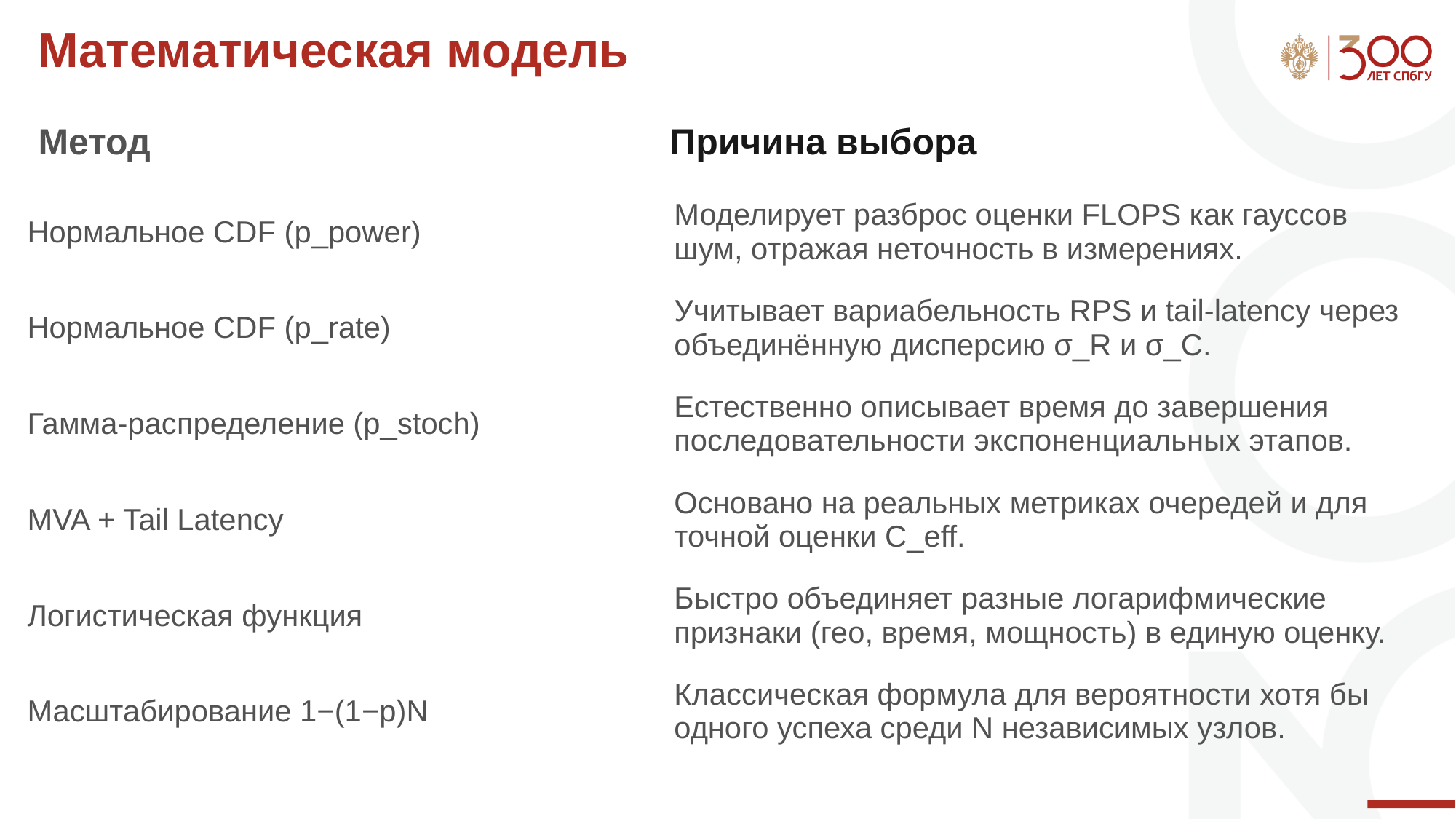

# Математическая модель
Метод

Причина выбора
| Нормальное CDF (p\_power) | Моделирует разброс оценки FLOPS как гауссов шум, отражая неточность в измерениях. |
| --- | --- |
| Нормальное CDF (p\_rate) | Учитывает вариабельность RPS и tail‑latency через объединённую дисперсию σ\_R и σ\_C. |
| Гамма‑распределение (p\_stoch) | Естественно описывает время до завершения последовательности экспоненциальных этапов. |
| MVA + Tail Latency | Основано на реальных метриках очередей и для точной оценки C\_eff. |
| Логистическая функция | Быстро объединяет разные логарифмические признаки (гео, время, мощность) в единую оценку. |
| Масштабирование 1−(1−p)N | Классическая формула для вероятности хотя бы одного успеха среди N независимых узлов. |